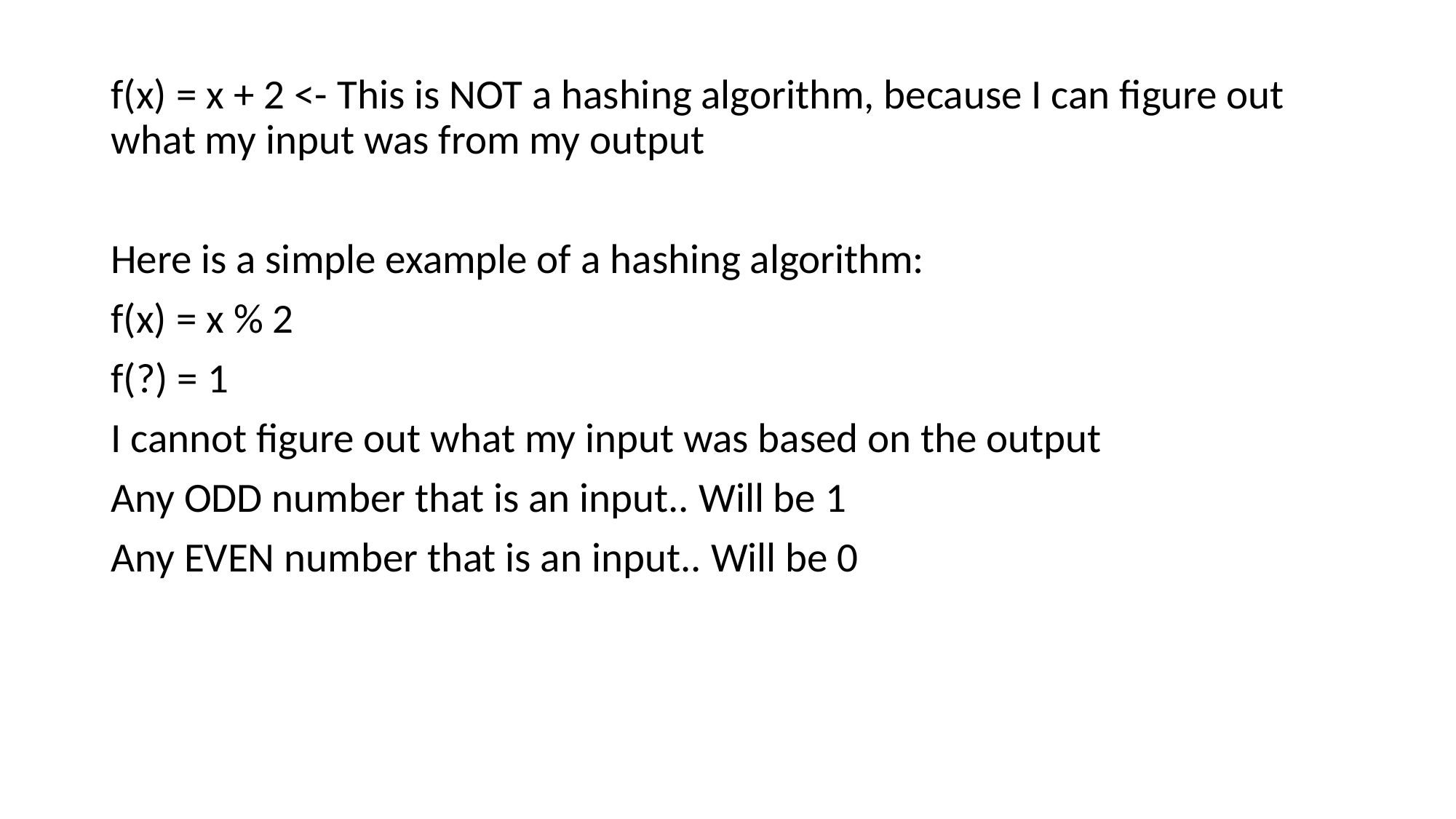

f(x) = x + 2 <- This is NOT a hashing algorithm, because I can figure out what my input was from my output

Here is a simple example of a hashing algorithm:
f(x) = x % 2
f(?) = 1
I cannot figure out what my input was based on the output
Any ODD number that is an input.. Will be 1
Any EVEN number that is an input.. Will be 0